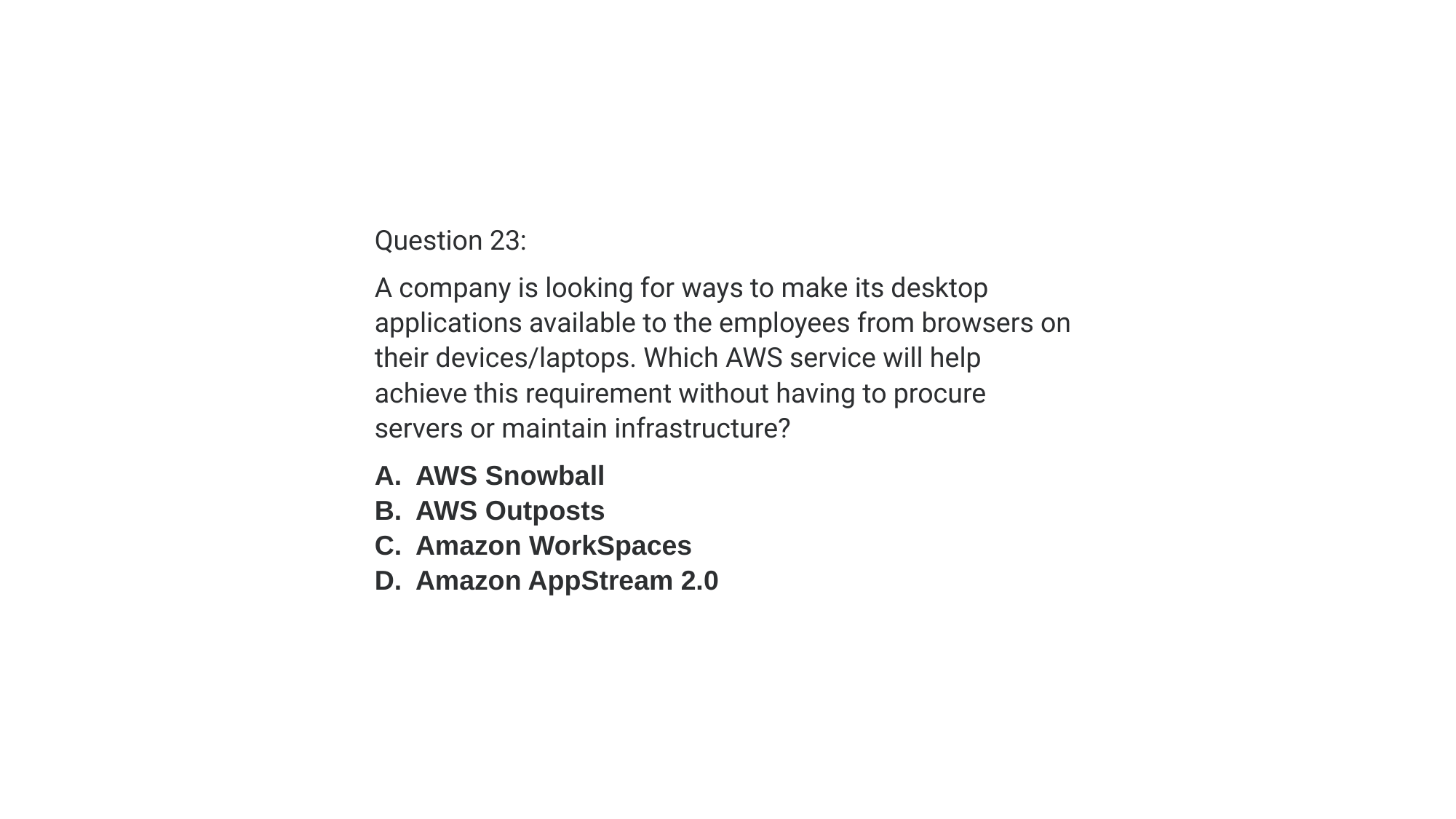

Question 23:
A company is looking for ways to make its desktop applications available to the employees from browsers on their devices/laptops. Which AWS service will help achieve this requirement without having to procure servers or maintain infrastructure?
AWS Snowball
AWS Outposts
Amazon WorkSpaces
Amazon AppStream 2.0